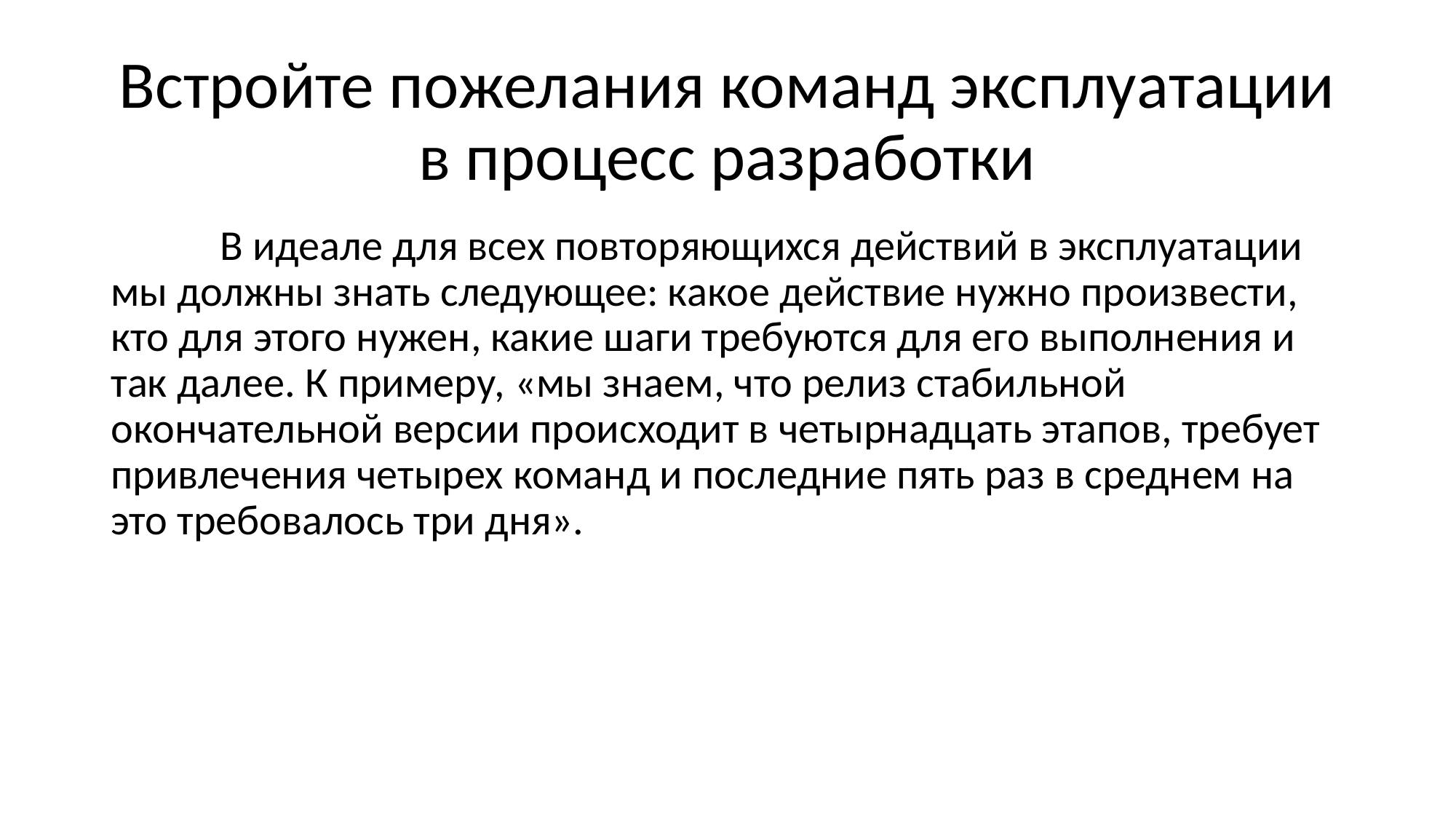

# Встройте пожелания команд эксплуатации в процесс разработки
	В идеале для всех повторяющихся действий в эксплуатации мы должны знать следующее: какое действие нужно произвести, кто для этого нужен, какие шаги требуются для его выполнения и так далее. К примеру, «мы знаем, что релиз стабильной окончательной версии происходит в четырнадцать этапов, требует привлечения четырех команд и последние пять раз в среднем на это требовалось три дня».